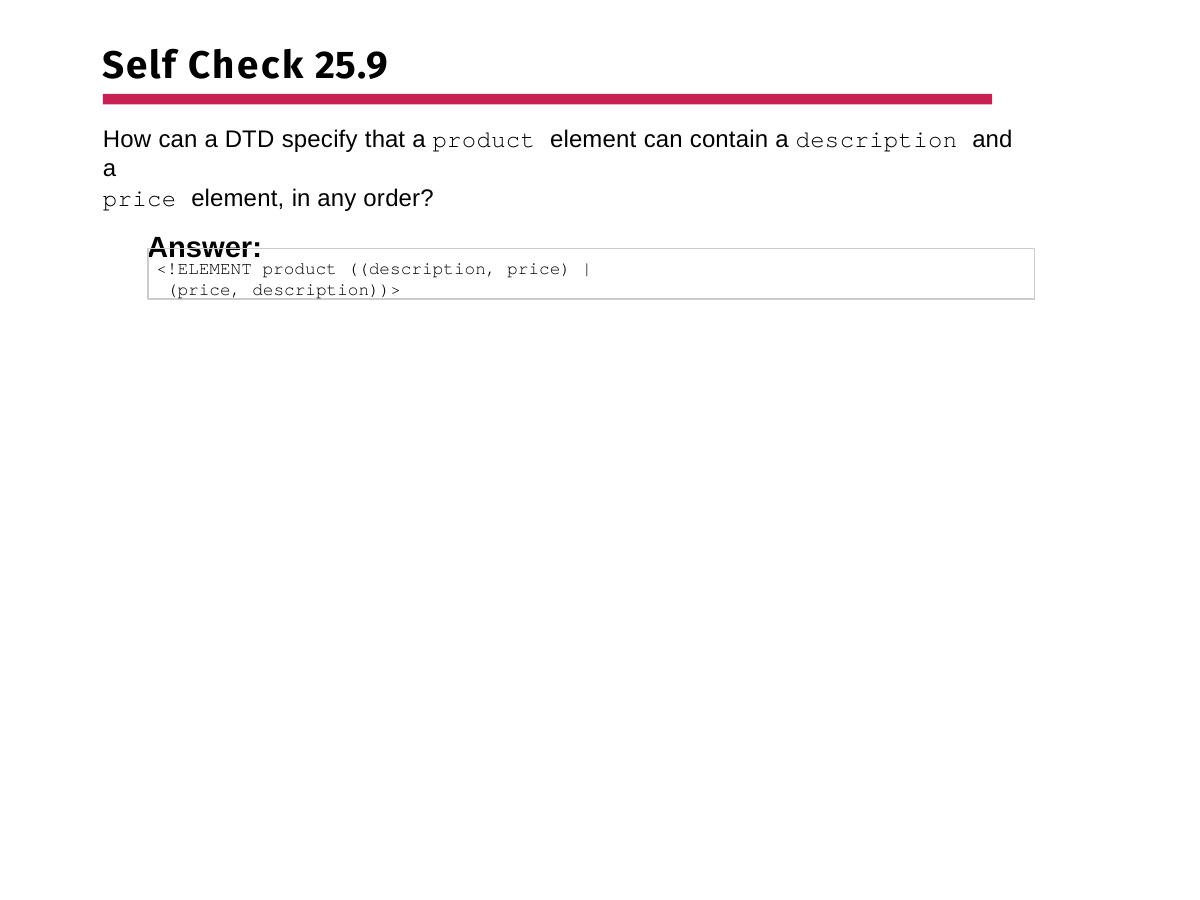

# Self Check 25.9

How can a DTD specify that a product element can contain a description and a
price element, in any order?
Answer:
<!ELEMENT product ((description, price) |  (price, description))>